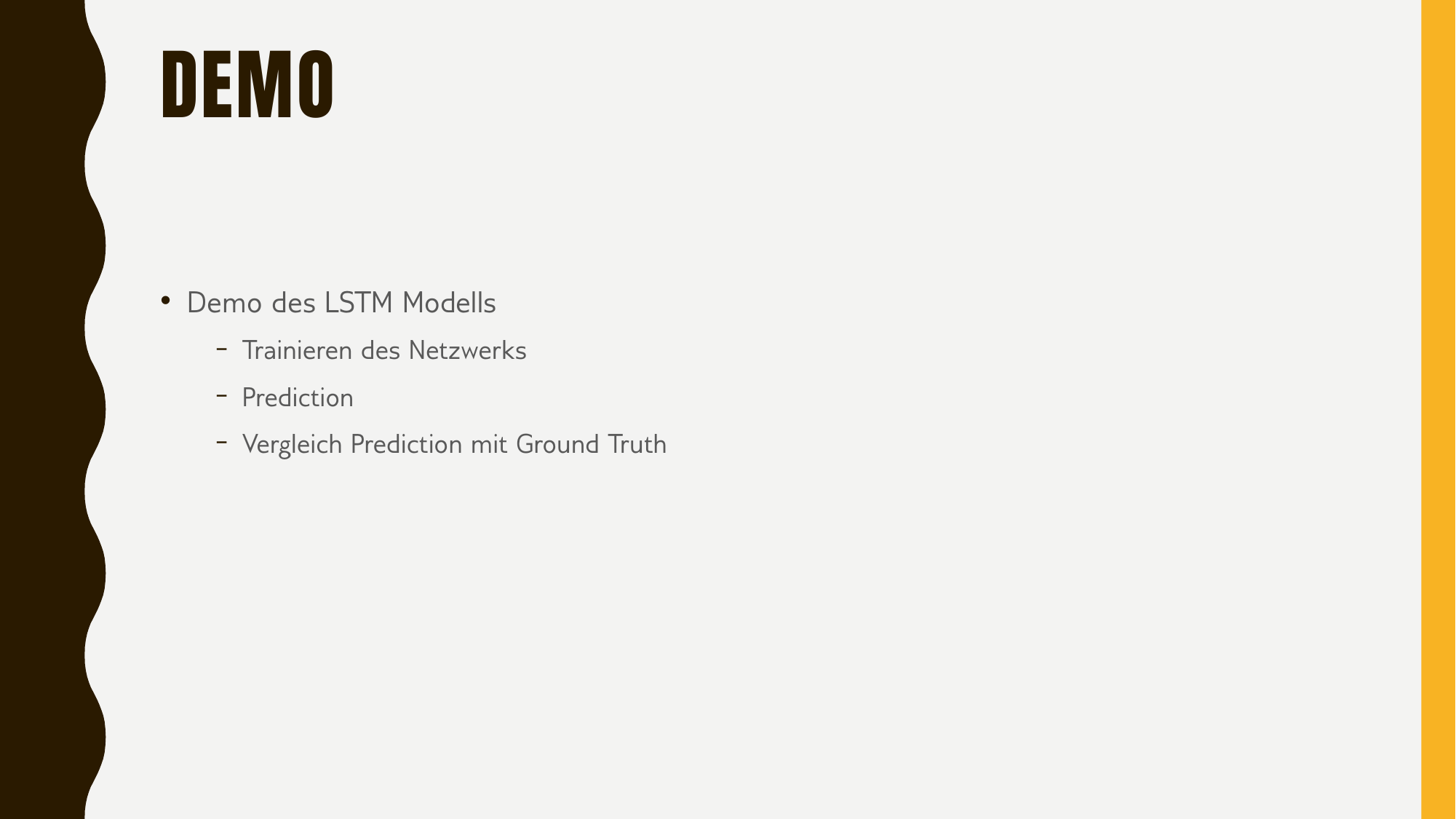

# DEMO
Demo des LSTM Modells
Trainieren des Netzwerks
Prediction
Vergleich Prediction mit Ground Truth